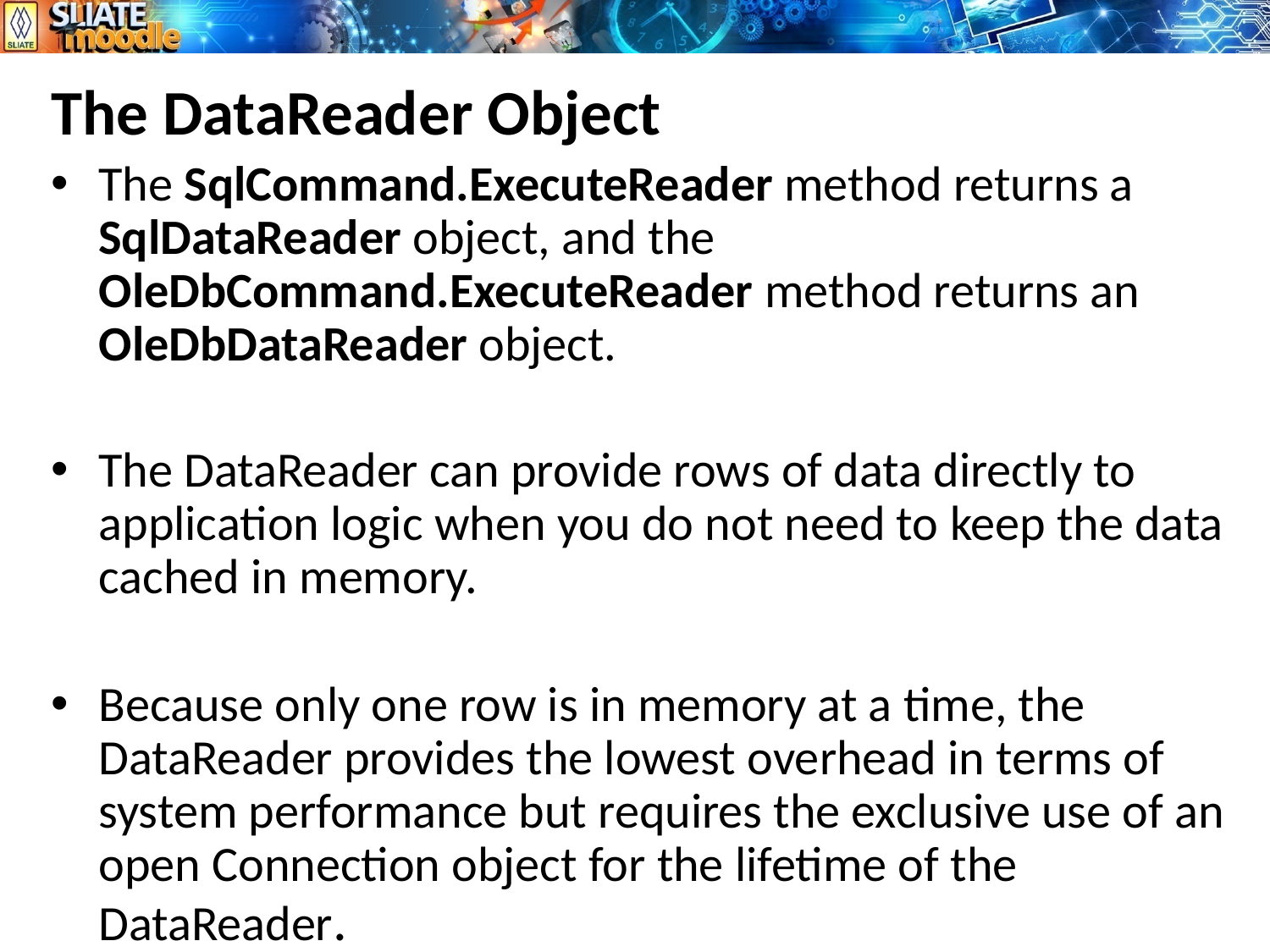

The DataReader Object
The SqlCommand.ExecuteReader method returns a SqlDataReader object, and the OleDbCommand.ExecuteReader method returns an OleDbDataReader object.

The DataReader can provide rows of data directly to application logic when you do not need to keep the data cached in memory.

Because only one row is in memory at a time, the DataReader provides the lowest overhead in terms of system performance but requires the exclusive use of an open Connection object for the lifetime of the DataReader.

19